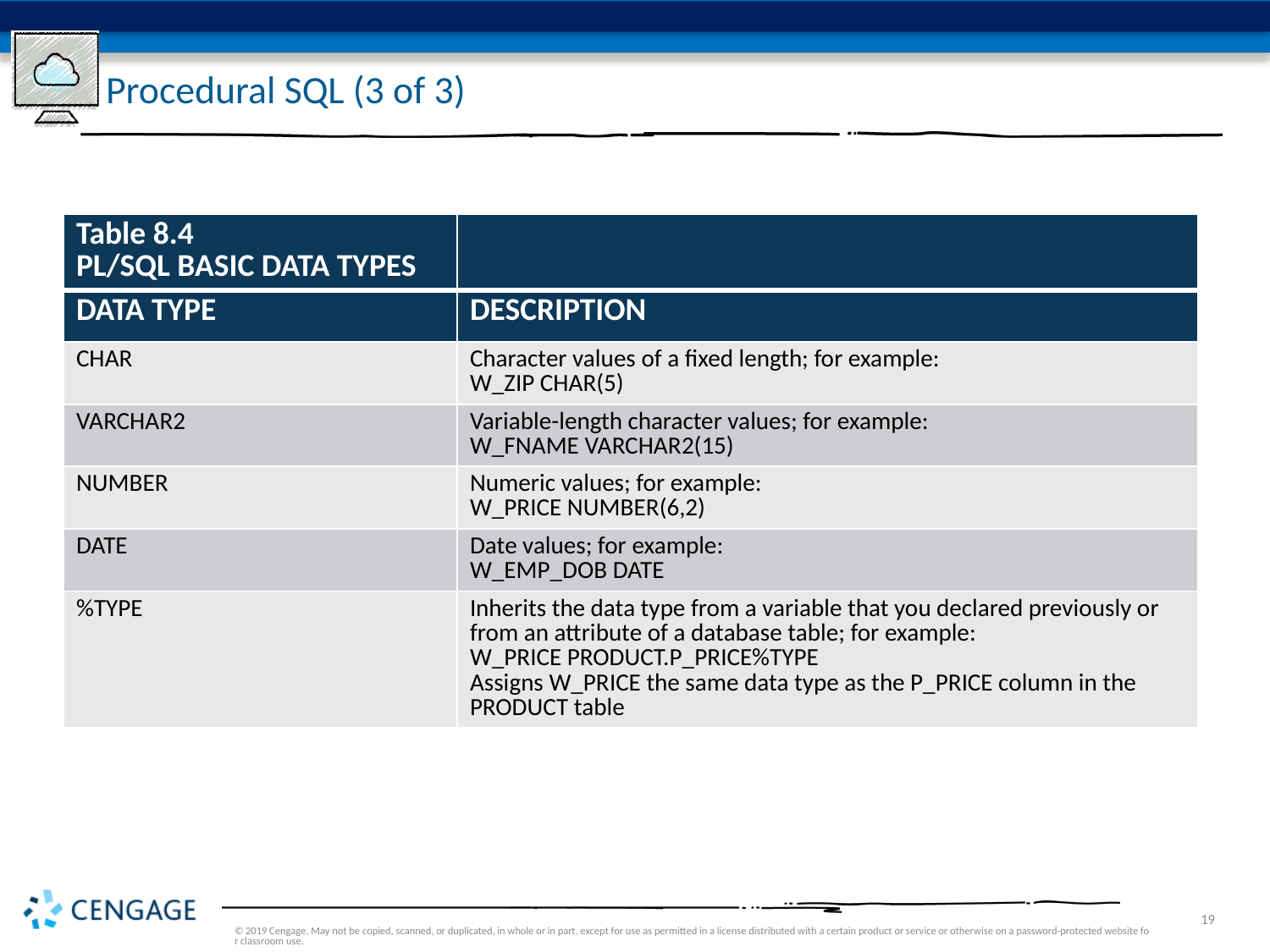

# Procedural SQL (3 of 3)
| Table 8.4 PL/SQL BASIC DATA TYPES |  |
| --- | --- |
| DATA TYPE | DESCRIPTION |
| CHAR | Character values of a fixed length; for example: W\_ZIP CHAR(5) |
| VARCHAR2 | Variable-length character values; for example: W\_FNAME VARCHAR2(15) |
| NUMBER | Numeric values; for example: W\_PRICE NUMBER(6,2) |
| DATE | Date values; for example: W\_EMP\_DOB DATE |
| %TYPE | Inherits the data type from a variable that you declared previously or from an attribute of a database table; for example: W\_PRICE PRODUCT.P\_PRICE%TYPE Assigns W\_PRICE the same data type as the P\_PRICE column in the PRODUCT table |
© 2019 Cengage. May not be copied, scanned, or duplicated, in whole or in part, except for use as permitted in a license distributed with a certain product or service or otherwise on a password-protected website for classroom use.